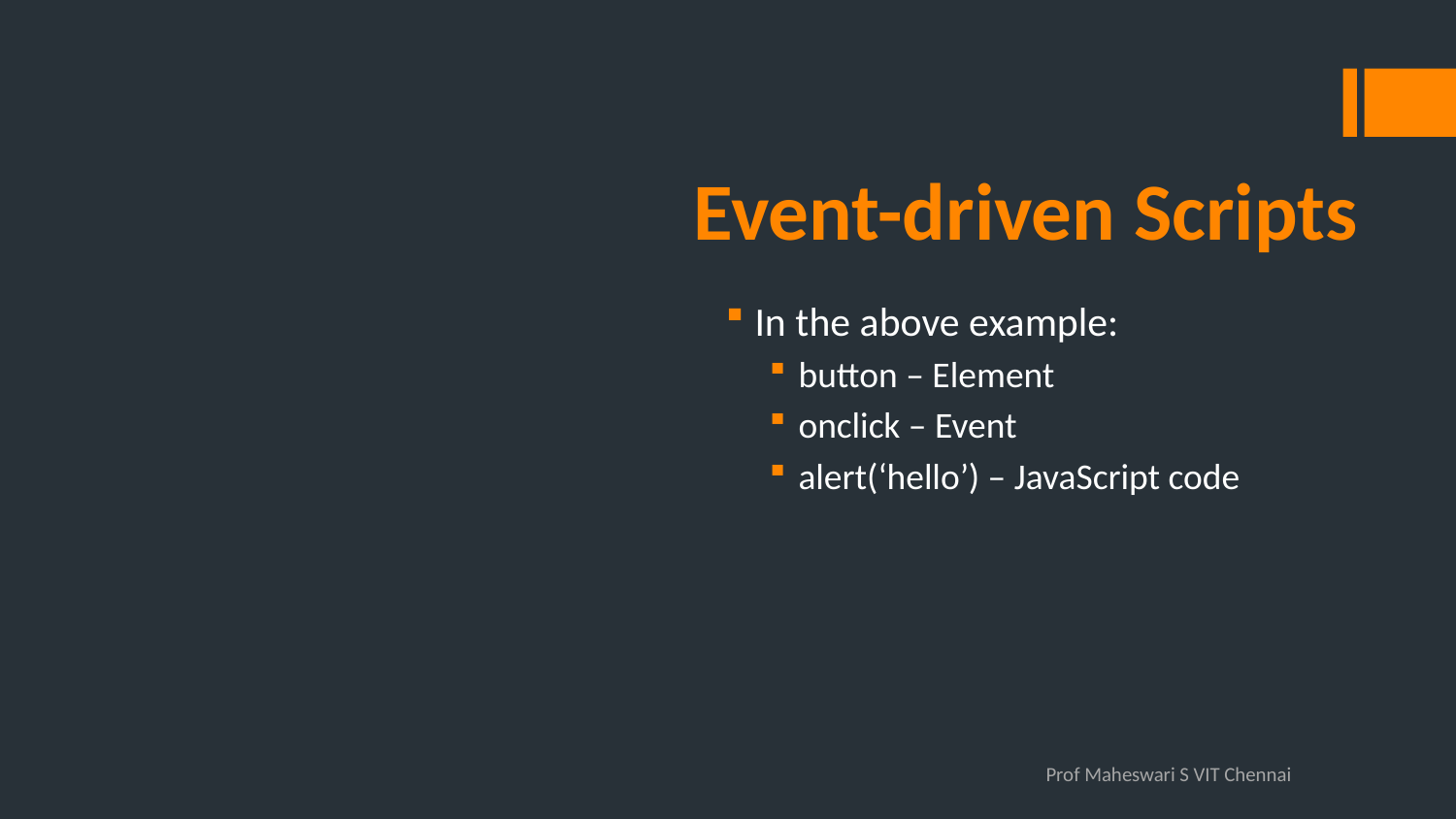

# Event-driven Scripts
In the above example:
button – Element
onclick – Event
alert(‘hello’) – JavaScript code
Prof Maheswari S VIT Chennai